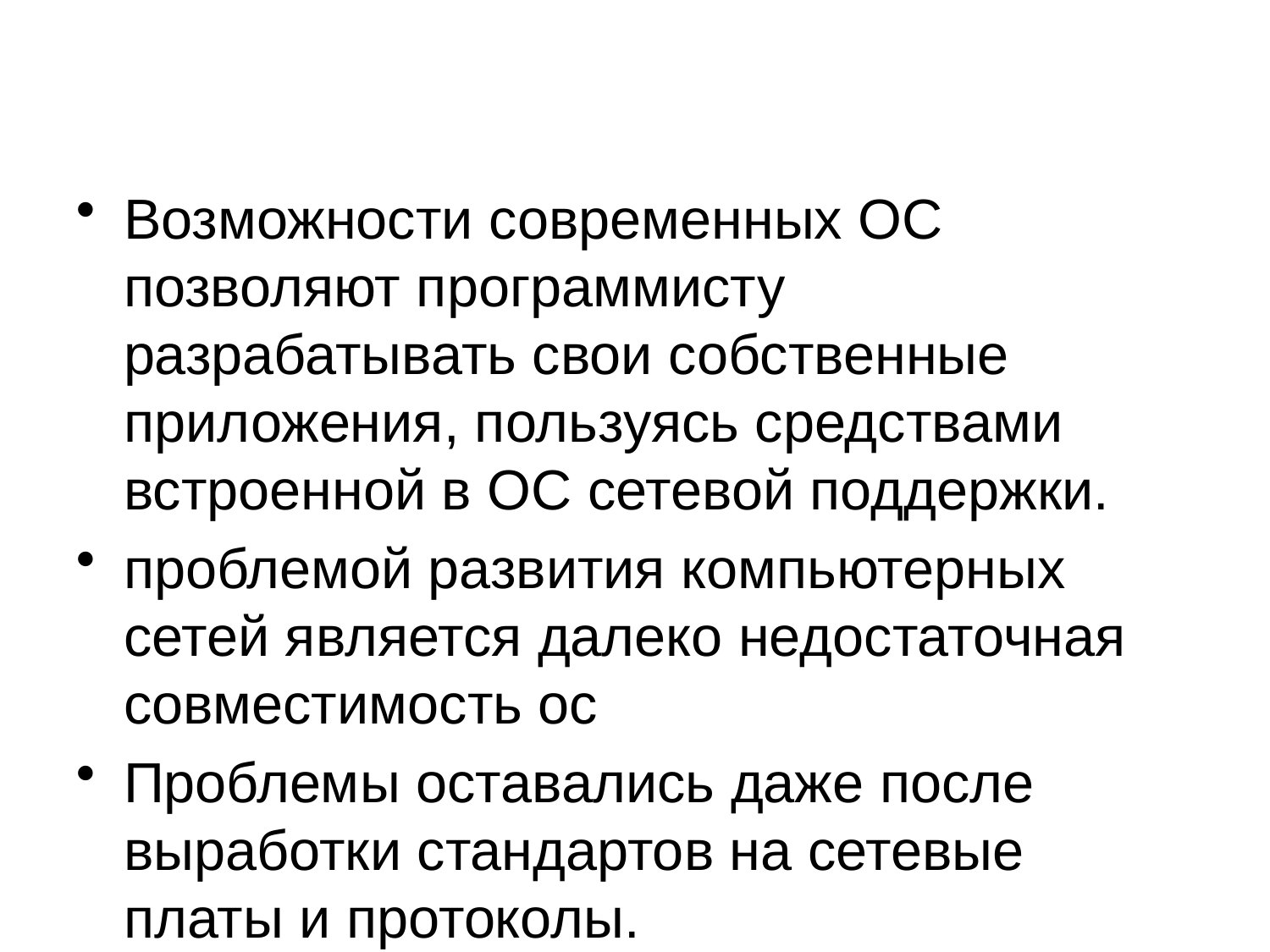

#
Возможности современных ОС позволяют программисту разрабатывать свои собственные приложения, пользуясь средствами встроенной в ОС сетевой поддержки.
проблемой развития компьютерных сетей является далеко недостаточная совместимость ос
Проблемы оставались даже после выработки стандартов на сетевые платы и протоколы.